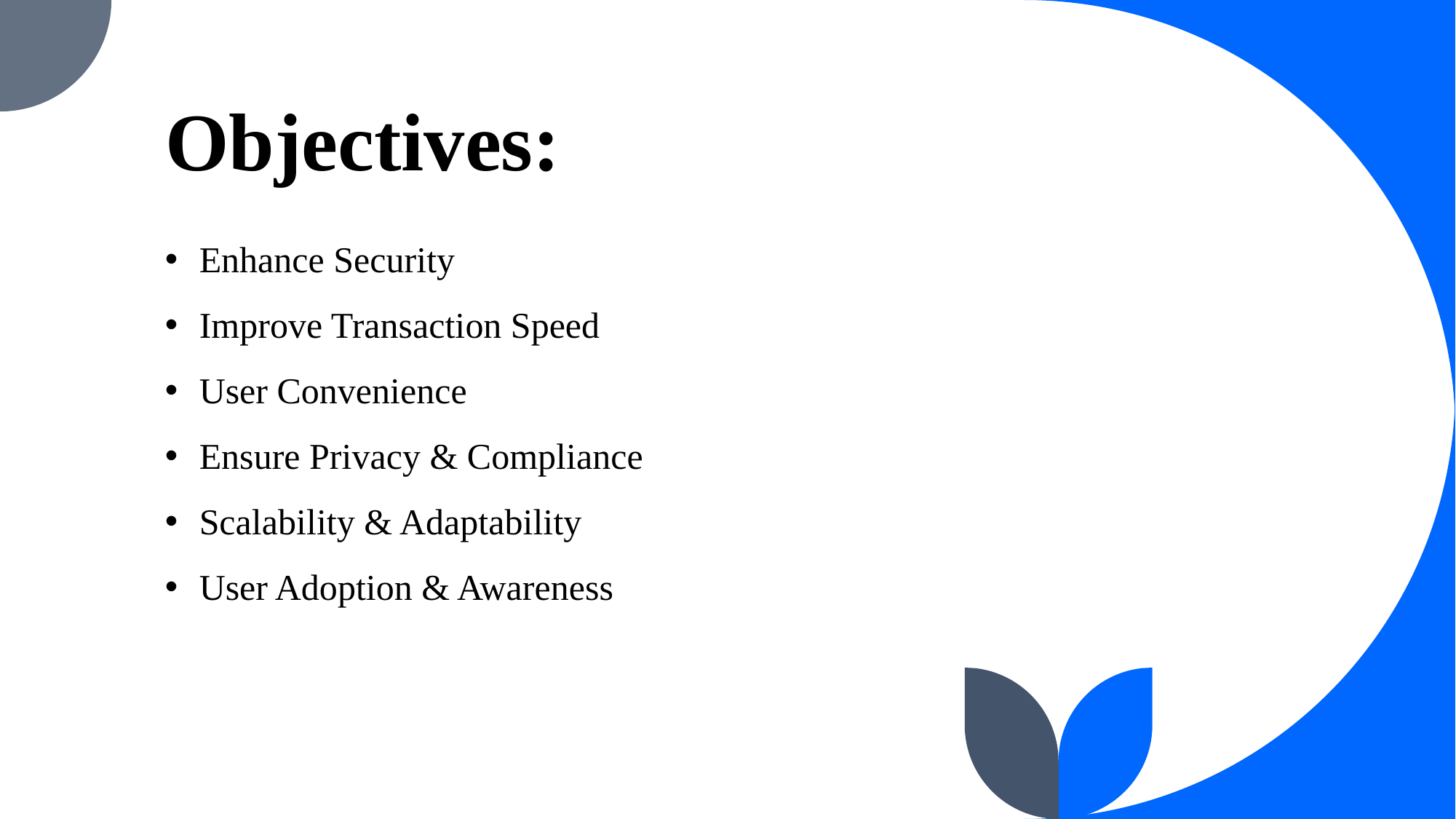

Objectives:
Enhance Security
Improve Transaction Speed
User Convenience
Ensure Privacy & Compliance
Scalability & Adaptability
User Adoption & Awareness